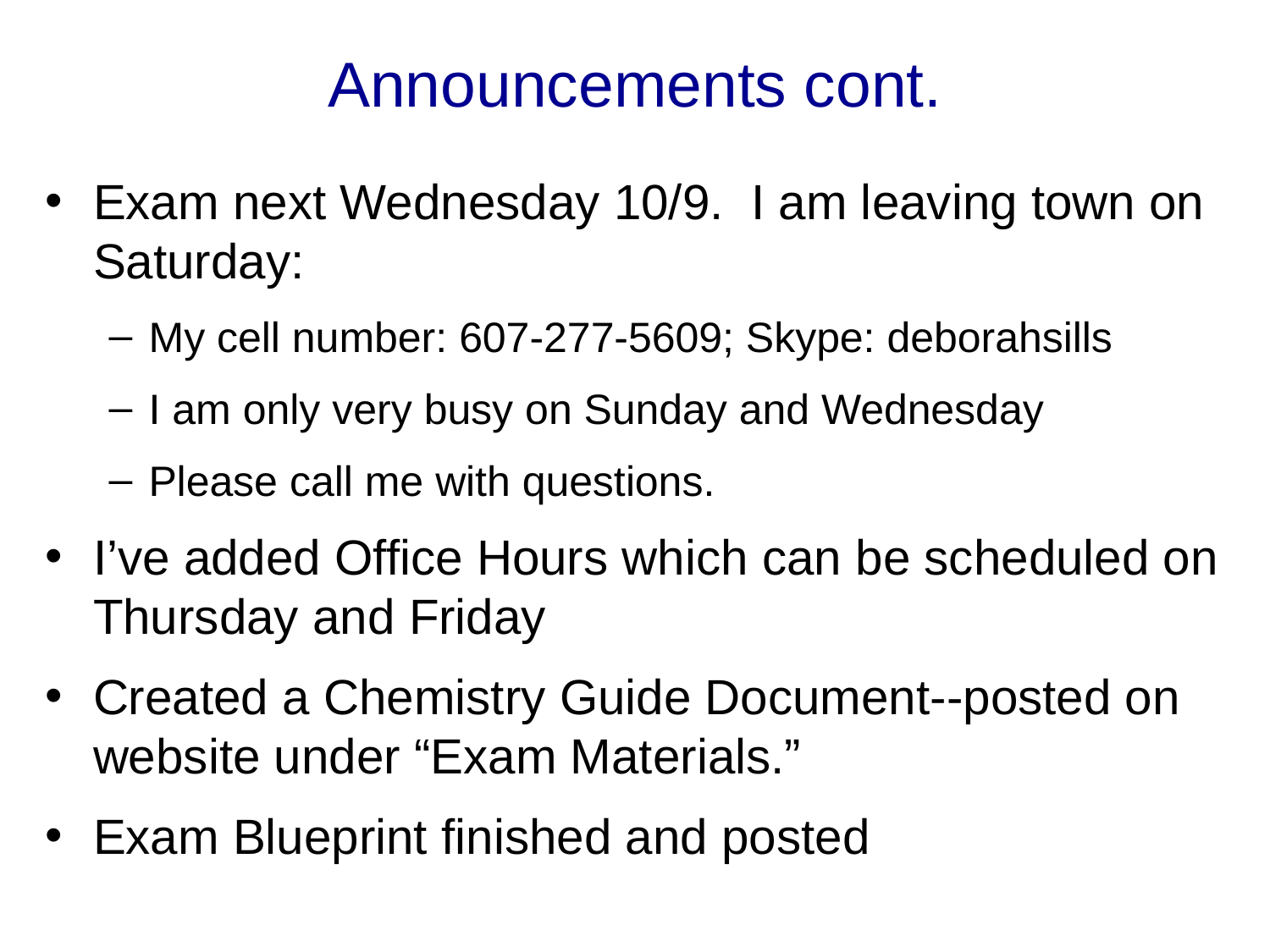

# Announcements cont.
Exam next Wednesday 10/9.  I am leaving town on Saturday:
My cell number: 607-277-5609; Skype: deborahsills
I am only very busy on Sunday and Wednesday
Please call me with questions.
I’ve added Office Hours which can be scheduled on Thursday and Friday
Created a Chemistry Guide Document--posted on website under “Exam Materials.”
Exam Blueprint finished and posted